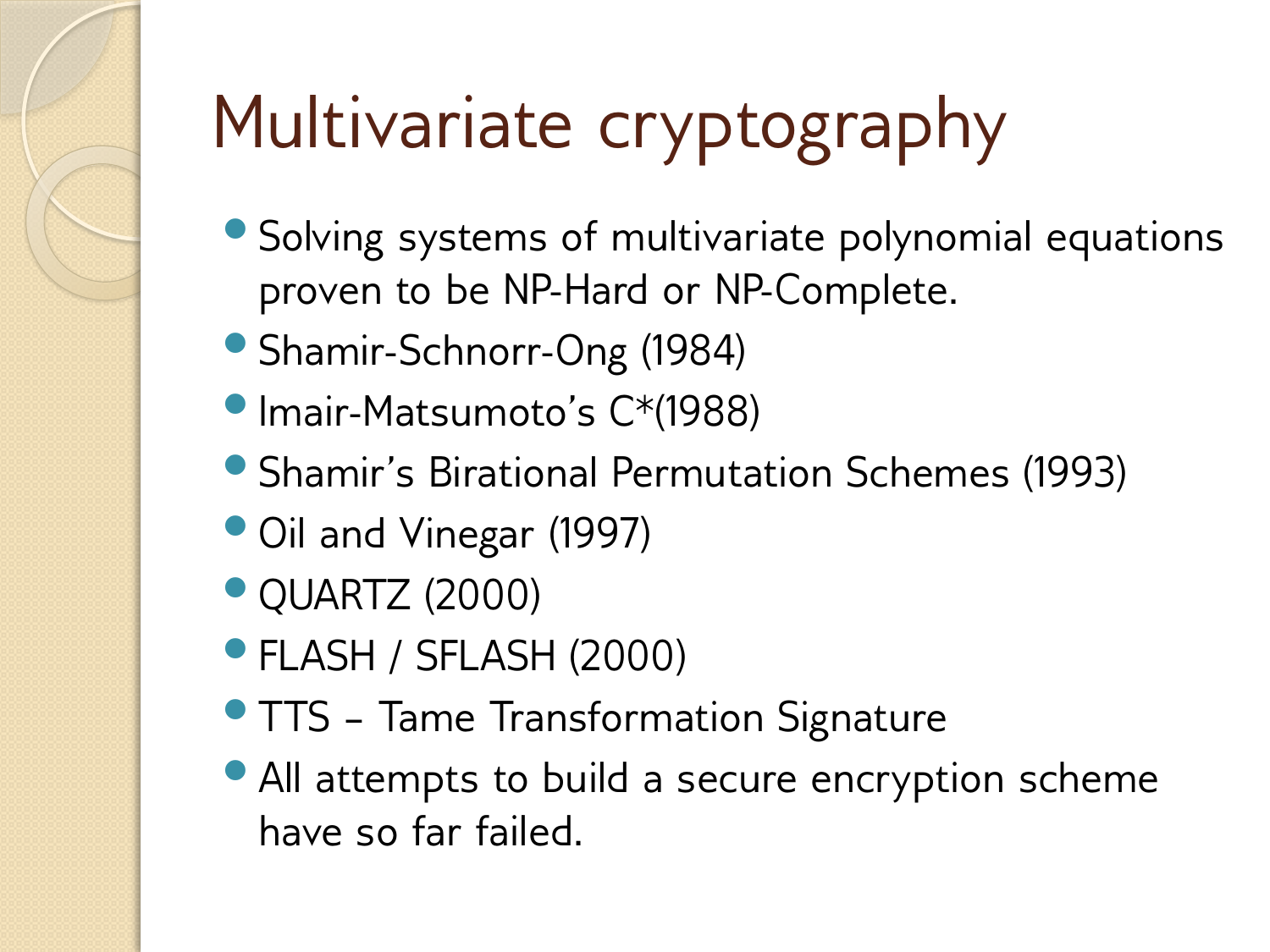

# Multivariate cryptography
Solving systems of multivariate polynomial equations proven to be NP-Hard or NP-Complete.
Shamir-Schnorr-Ong (1984)
Imair-Matsumoto’s C*(1988)
Shamir’s Birational Permutation Schemes (1993)
Oil and Vinegar (1997)
QUARTZ (2000)
FLASH / SFLASH (2000)
TTS – Tame Transformation Signature
All attempts to build a secure encryption scheme have so far failed.